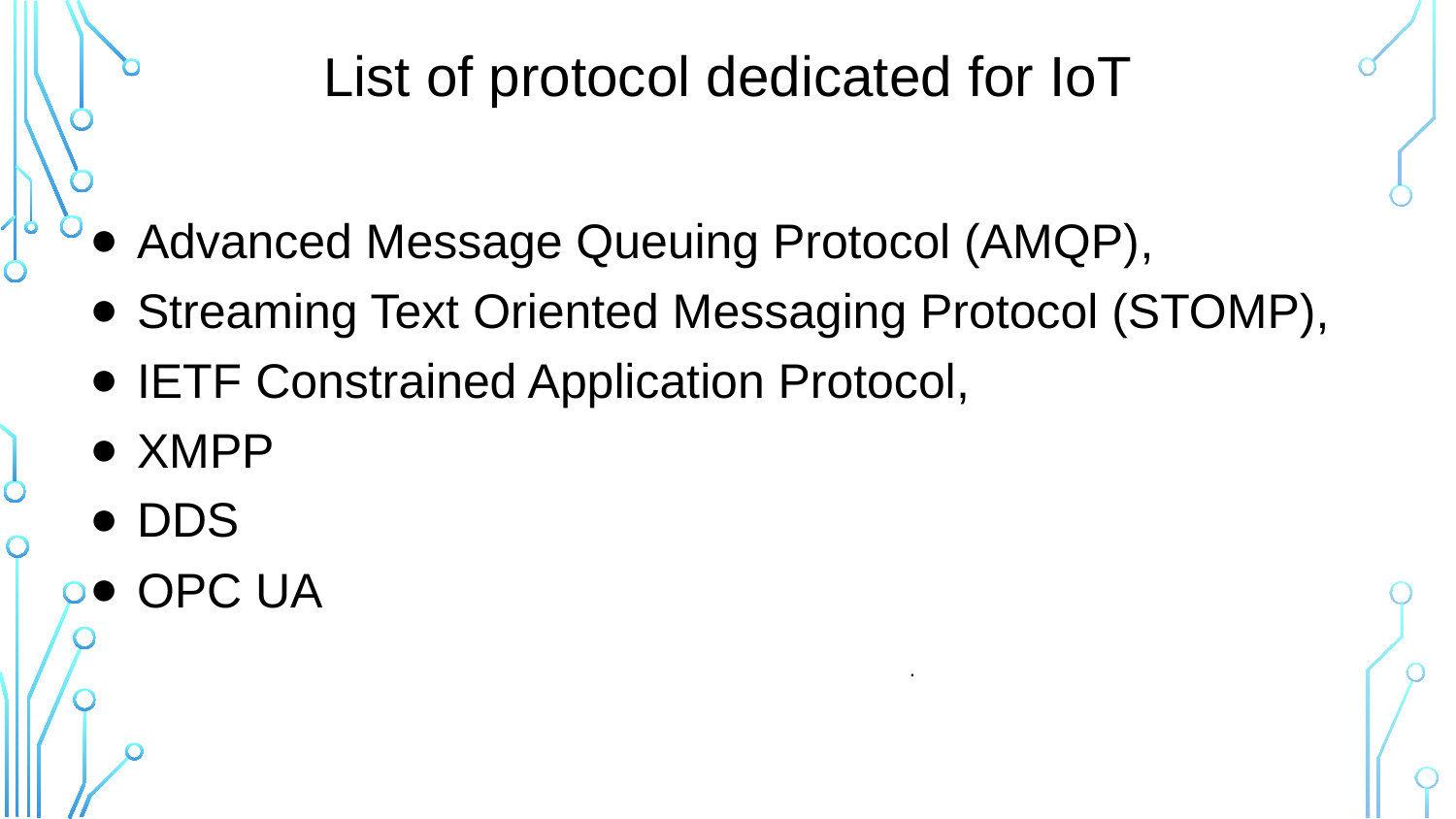

# List of protocol dedicated for IoT

Advanced Message Queuing Protocol (AMQP),
Streaming Text Oriented Messaging Protocol (STOMP),
IETF Constrained Application Protocol,
XMPP
DDS
OPC UA
Web Application Messaging Protocol (WAMP).